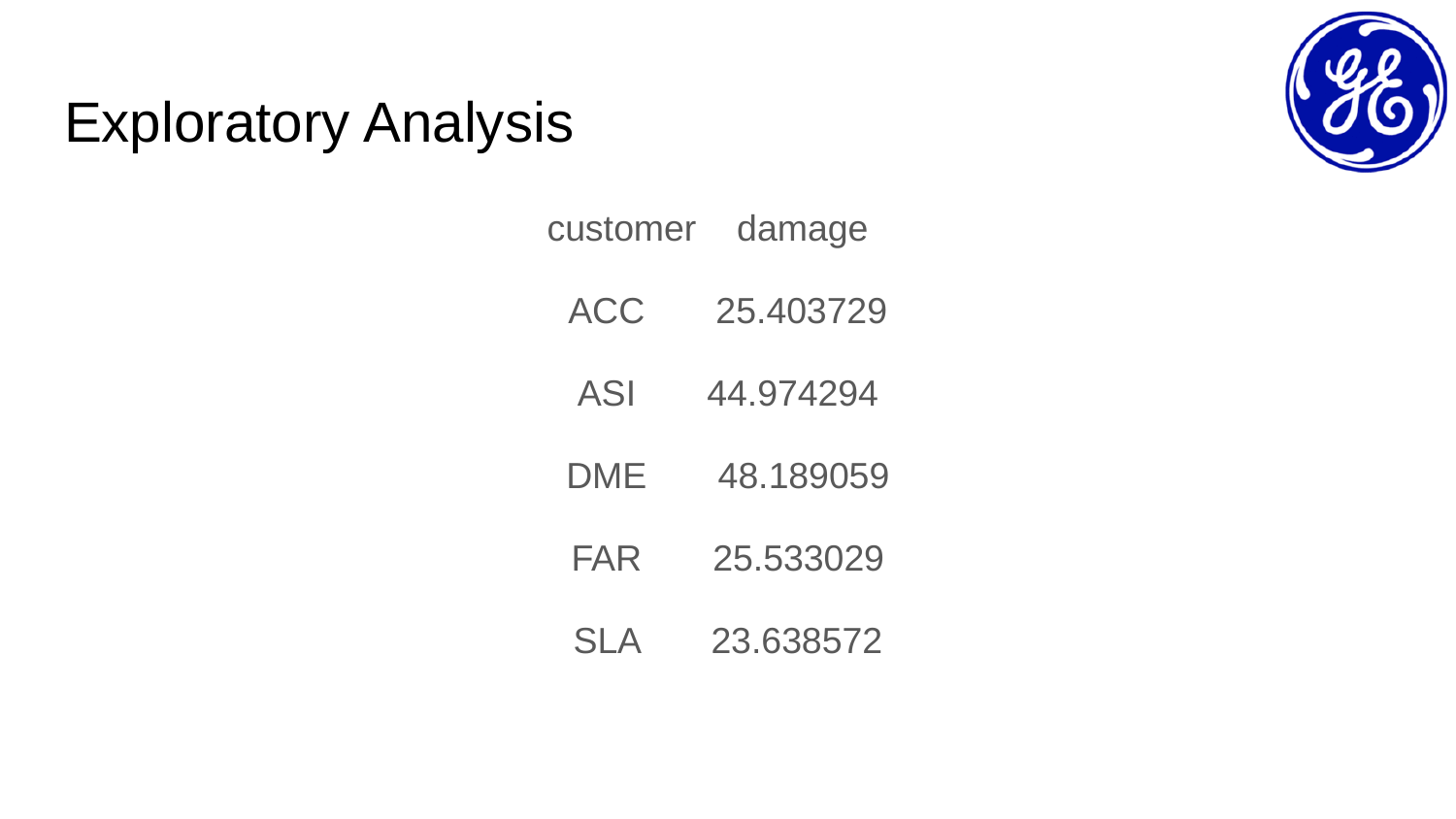

# Exploratory Analysis
customer    damage
ACC       25.403729
ASI       44.974294
DME       48.189059
FAR       25.533029
SLA       23.638572